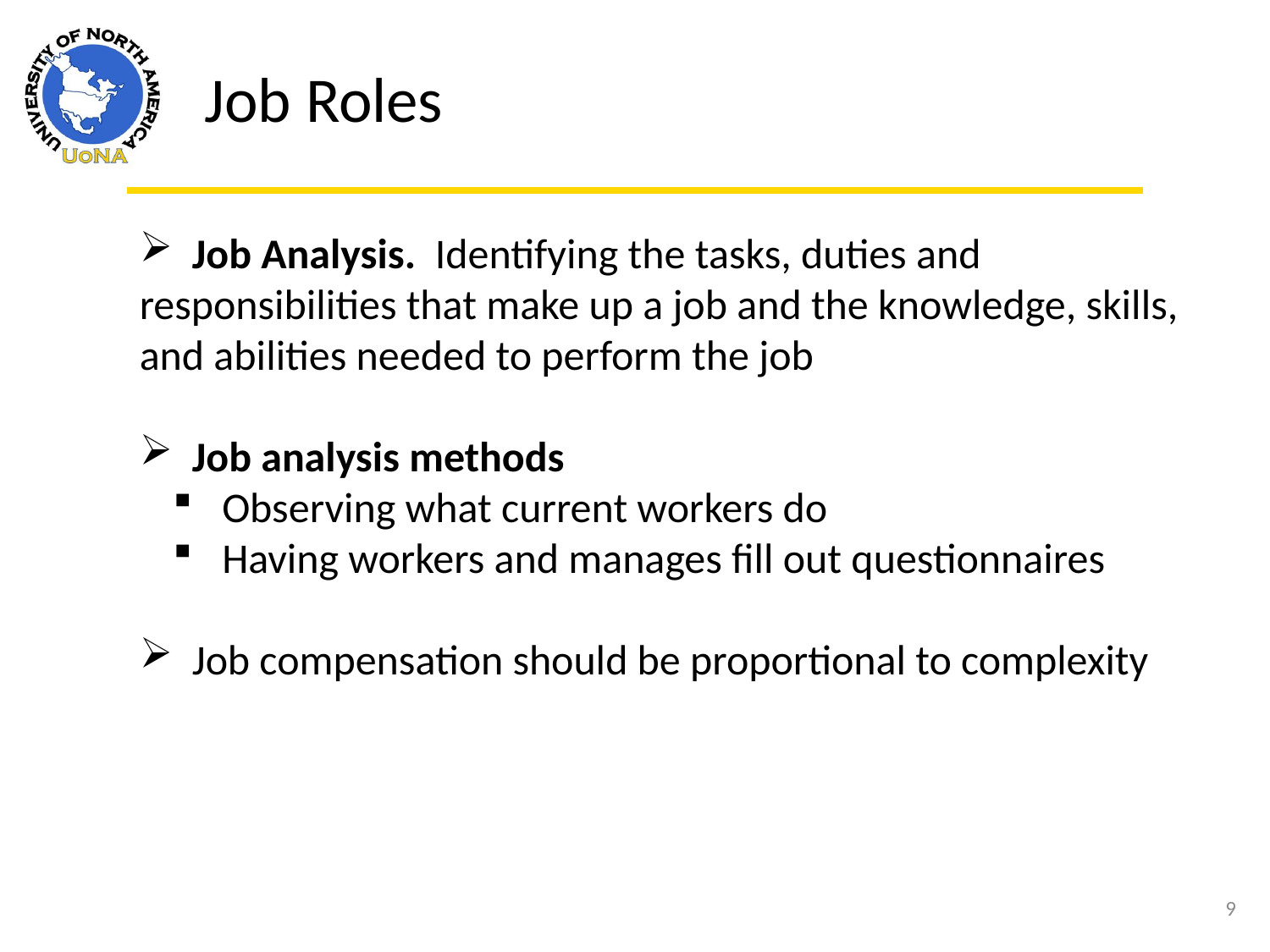

Job Roles
  Job Analysis.  Identifying the tasks, duties and responsibilities that make up a job and the knowledge, skills, and abilities needed to perform the job

  Job analysis methods
  Observing what current workers do
  Having workers and manages fill out questionnaires

  Job compensation should be proportional to complexity

9